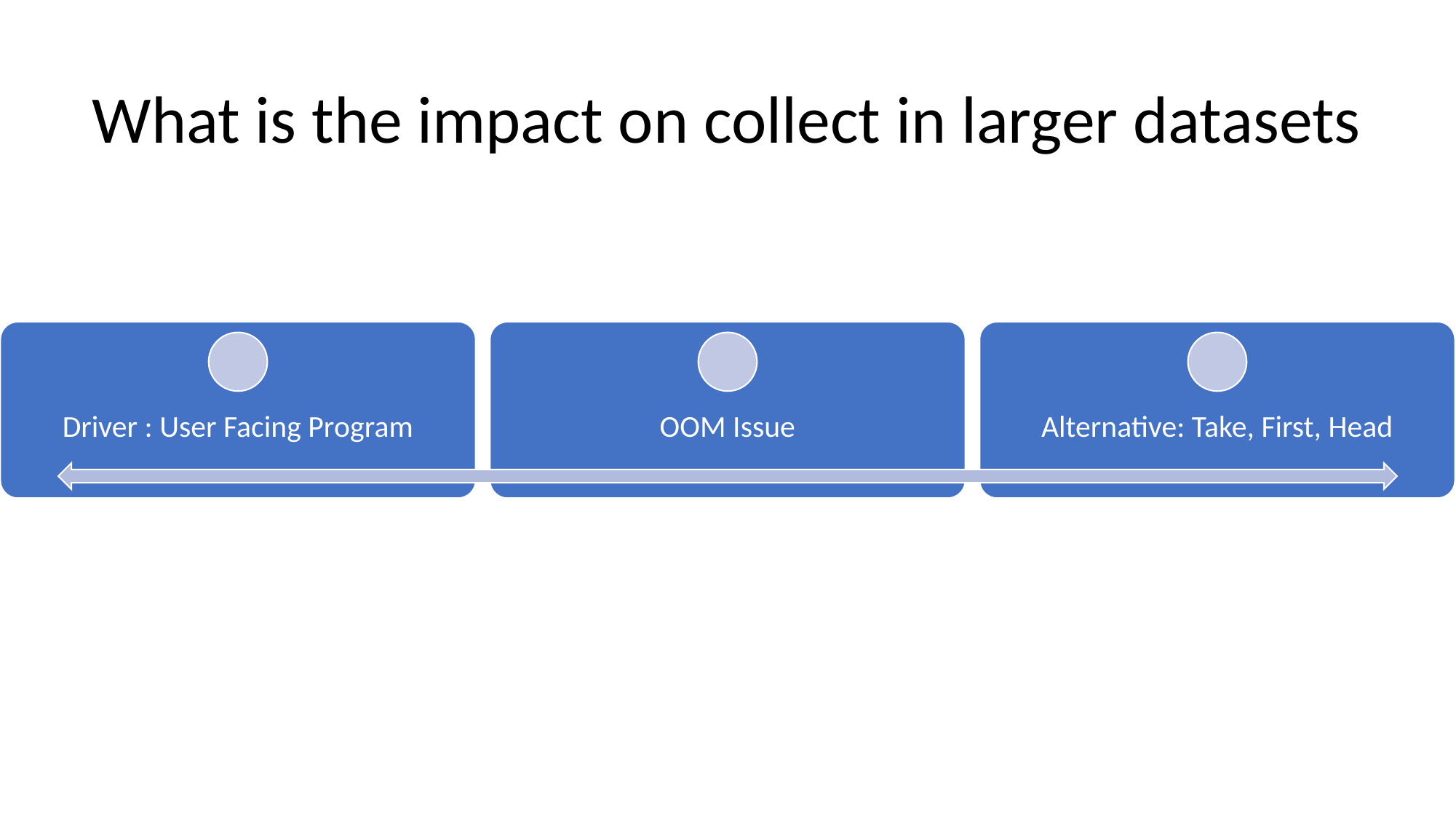

# What is the impact on collect in larger datasets
Driver : User Facing Program
OOM Issue
Alternative: Take, First, Head